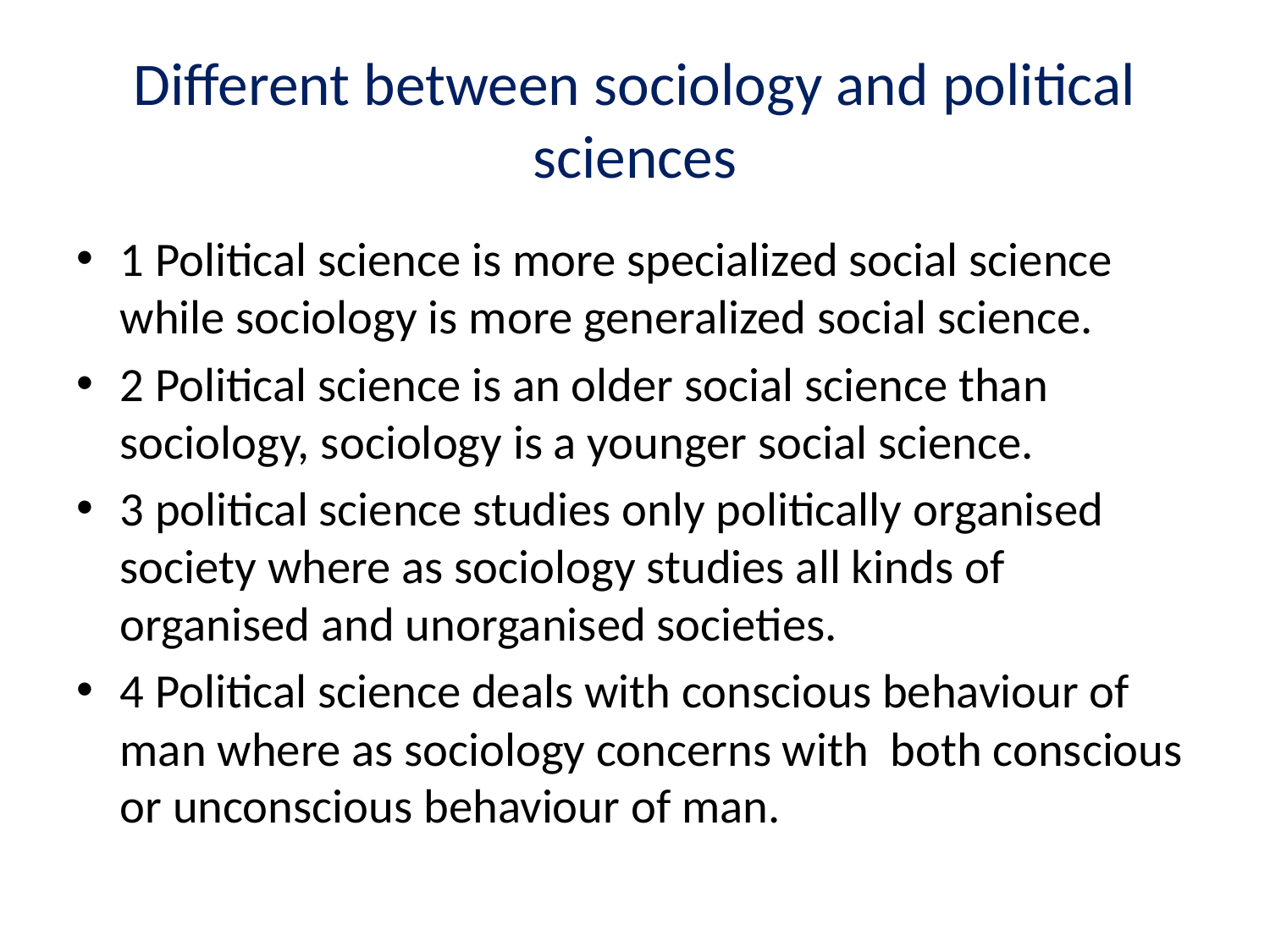

# Different between sociology and political sciences
1 Political science is more specialized social science while sociology is more generalized social science.
2 Political science is an older social science than sociology, sociology is a younger social science.
3 political science studies only politically organised society where as sociology studies all kinds of organised and unorganised societies.
4 Political science deals with conscious behaviour of man where as sociology concerns with  both conscious or unconscious behaviour of man.